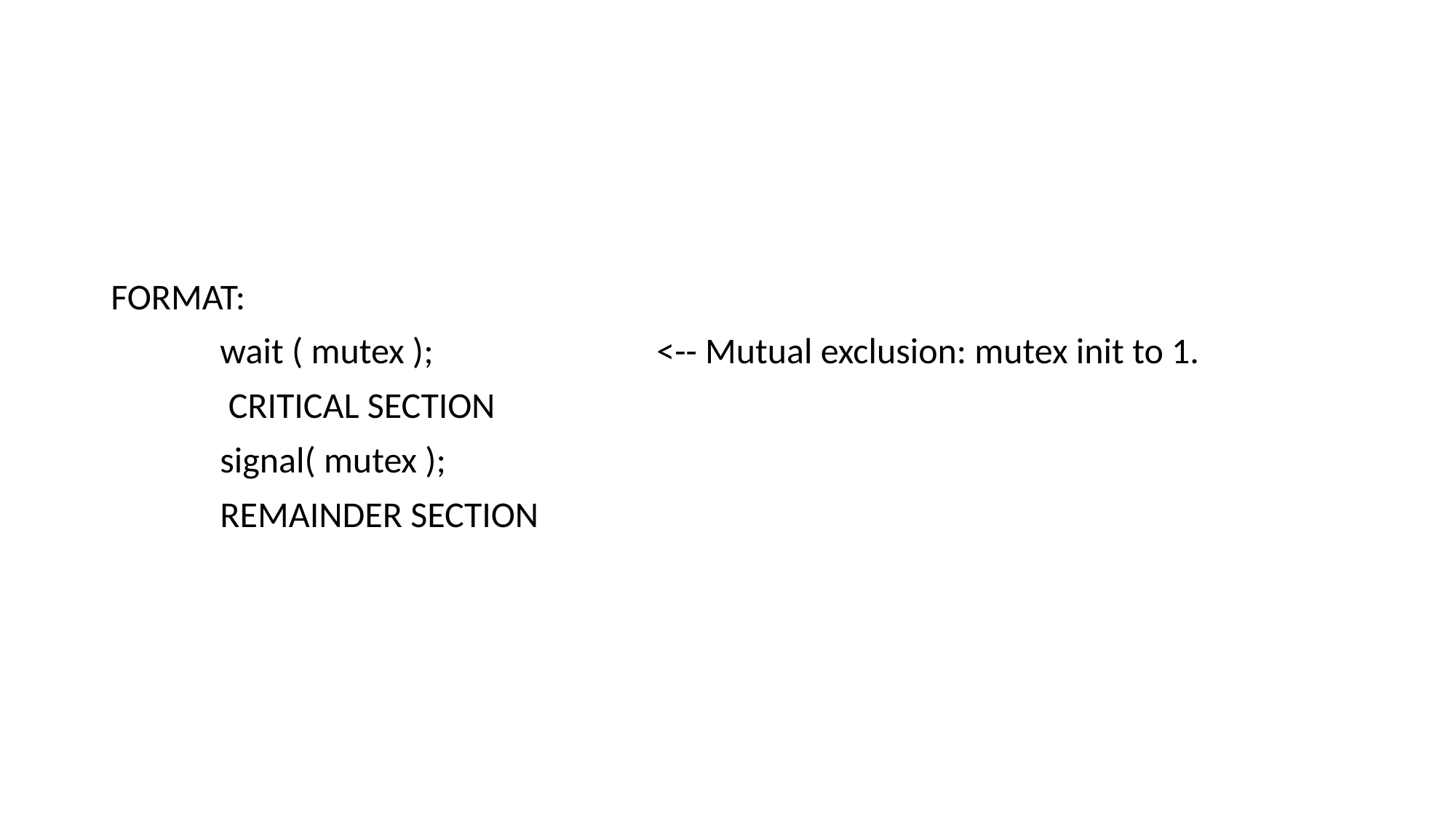

#

FORMAT:
 	wait ( mutex ); 		<-- Mutual exclusion: mutex init to 1.
 	 CRITICAL SECTION
 	signal( mutex );
  	REMAINDER SECTION